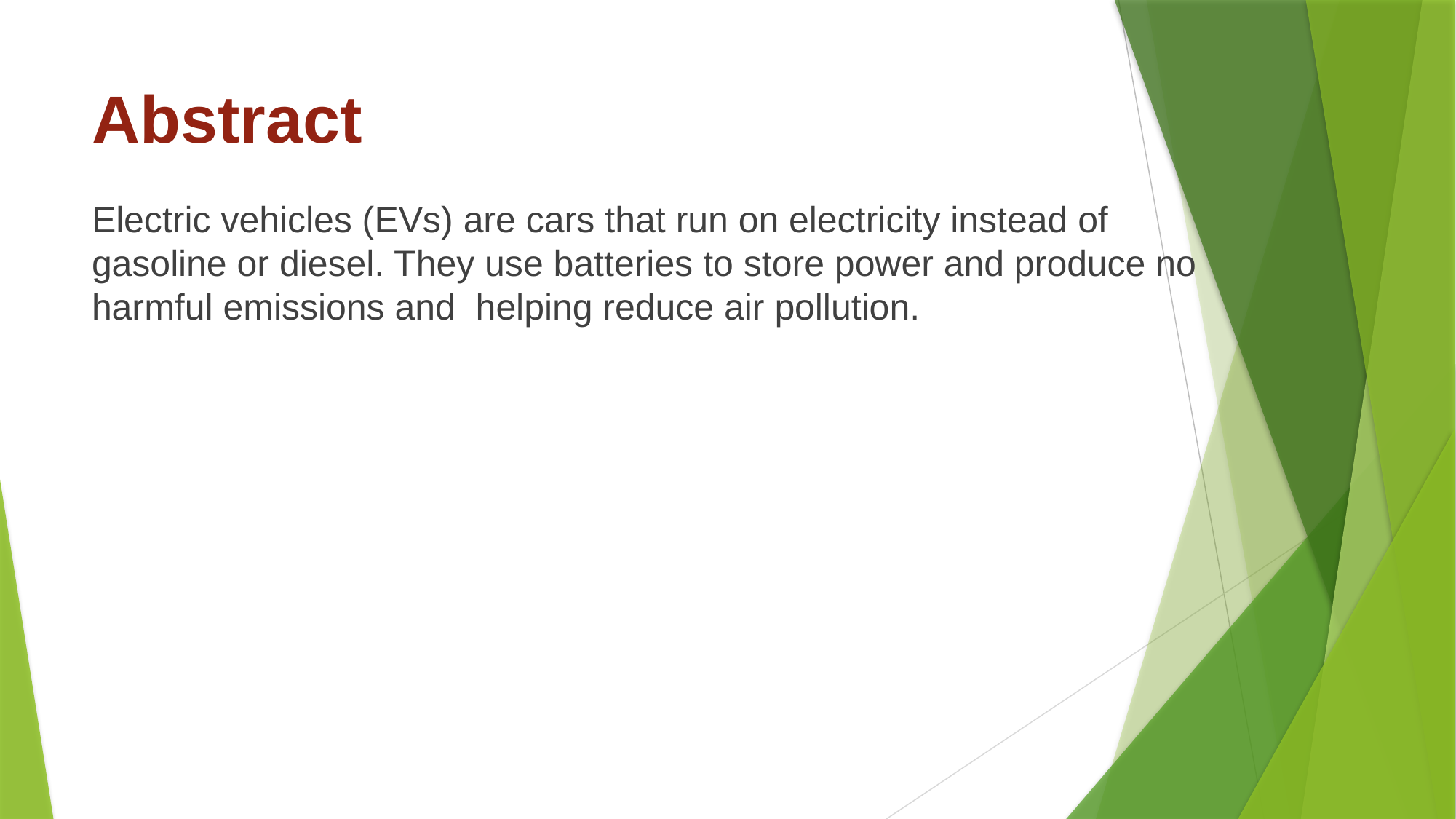

# Abstract
Electric vehicles (EVs) are cars that run on electricity instead of gasoline or diesel. They use batteries to store power and produce no harmful emissions and  helping reduce air pollution.